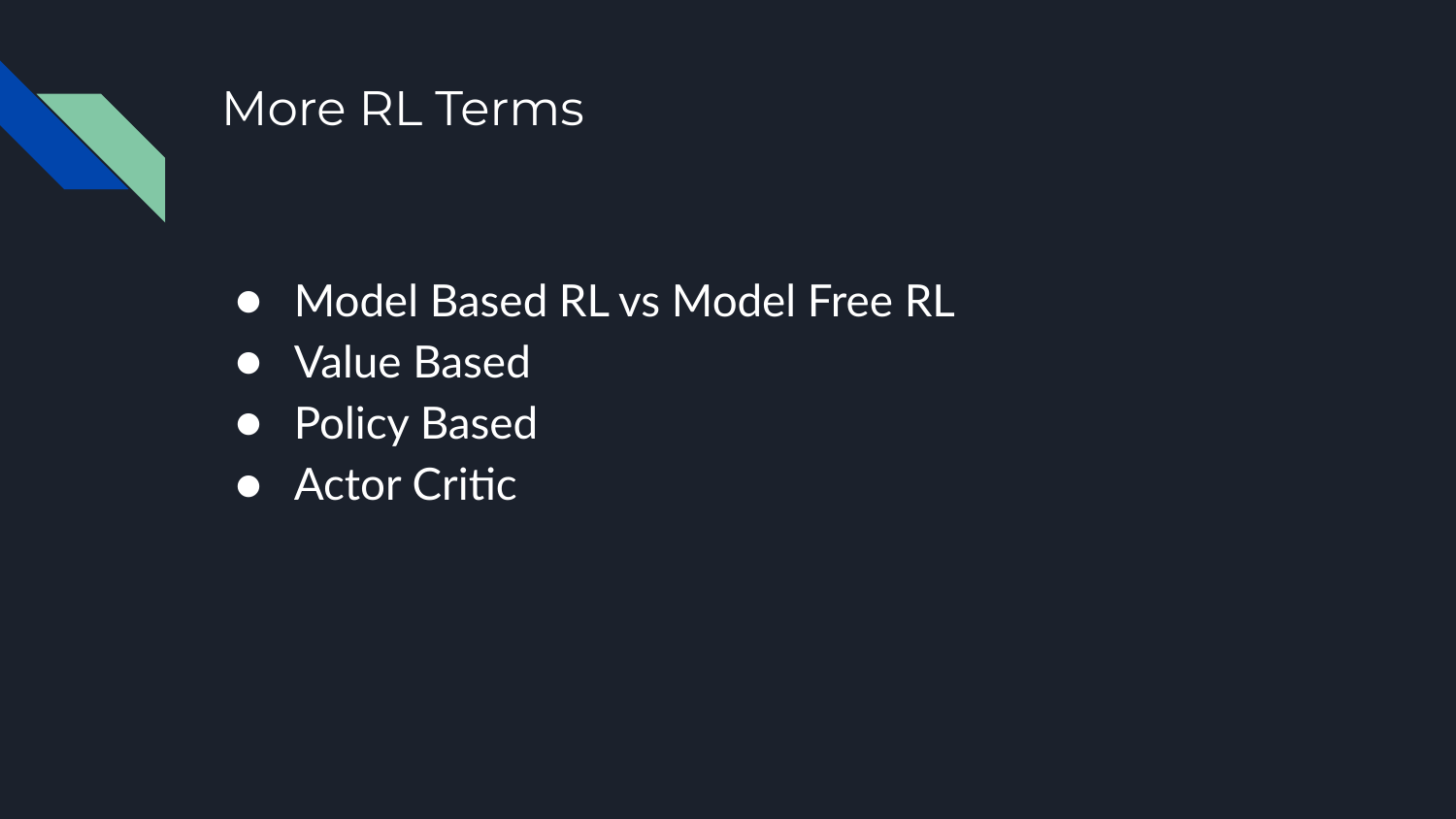

# More RL Terms
Model Based RL vs Model Free RL
Value Based
Policy Based
Actor Critic